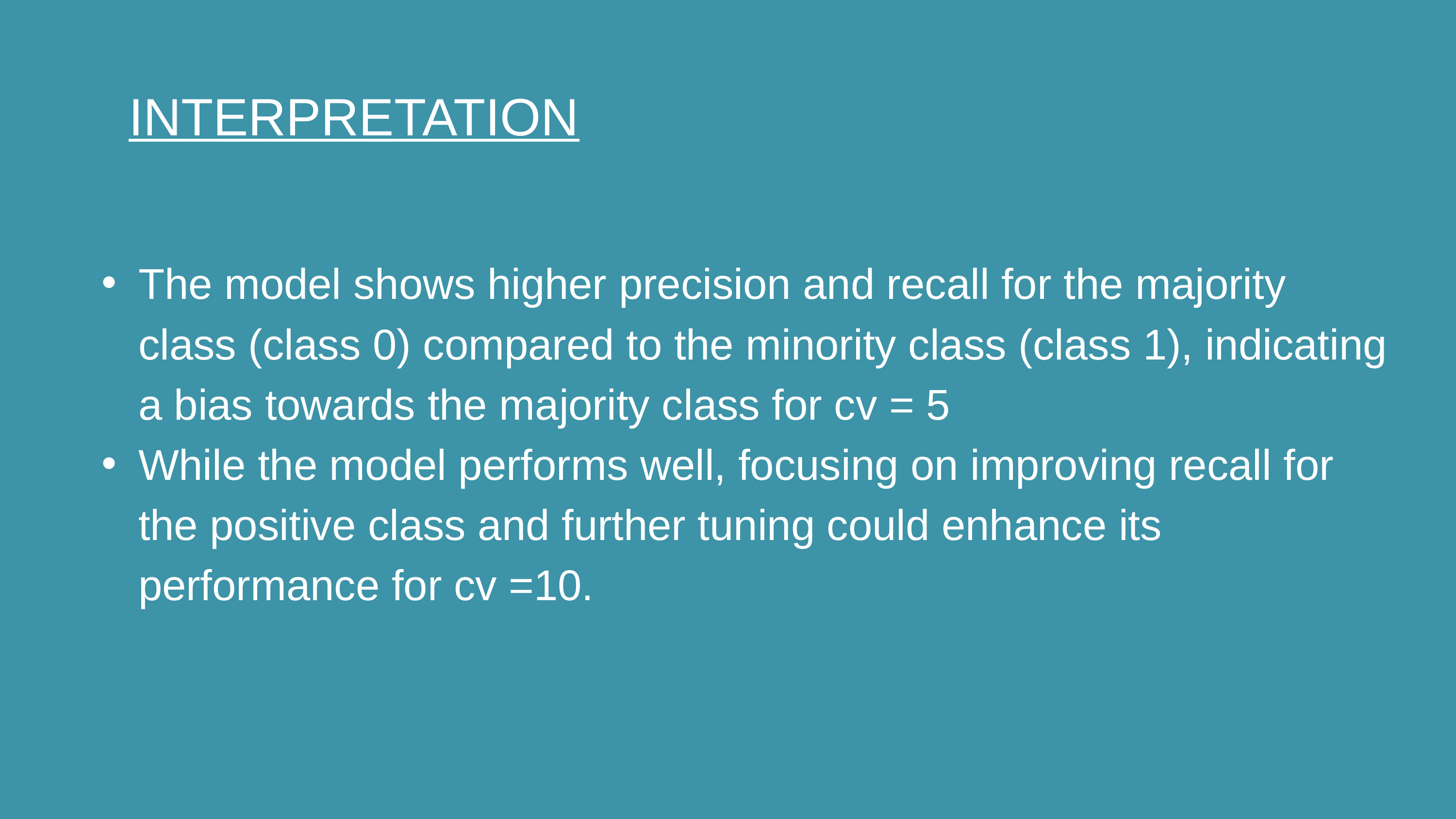

INTERPRETATION
The model shows higher precision and recall for the majority class (class 0) compared to the minority class (class 1), indicating a bias towards the majority class for cv = 5
While the model performs well, focusing on improving recall for the positive class and further tuning could enhance its performance for cv =10.